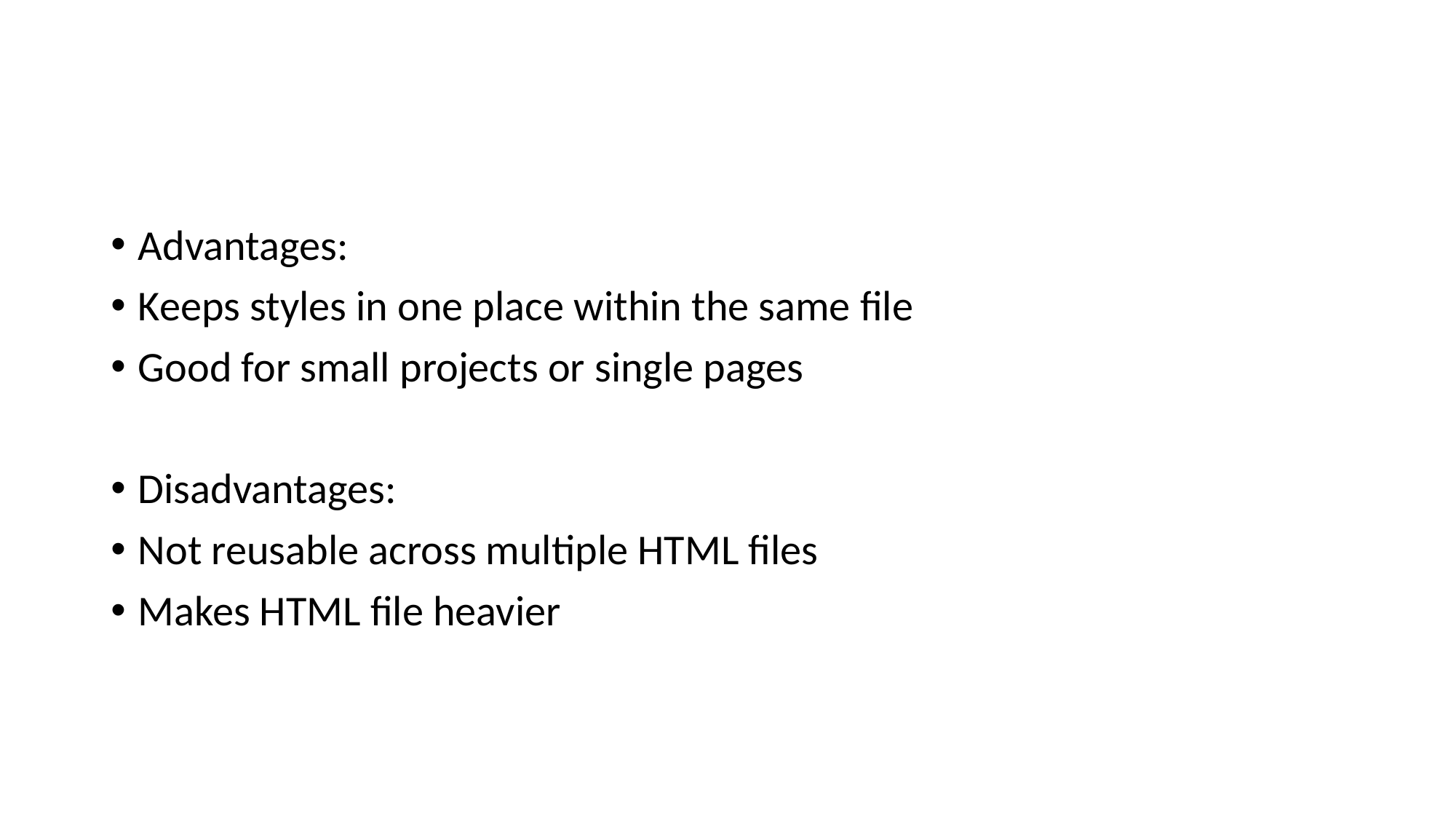

#
Advantages:
Keeps styles in one place within the same file
Good for small projects or single pages

Disadvantages:
Not reusable across multiple HTML files
Makes HTML file heavier